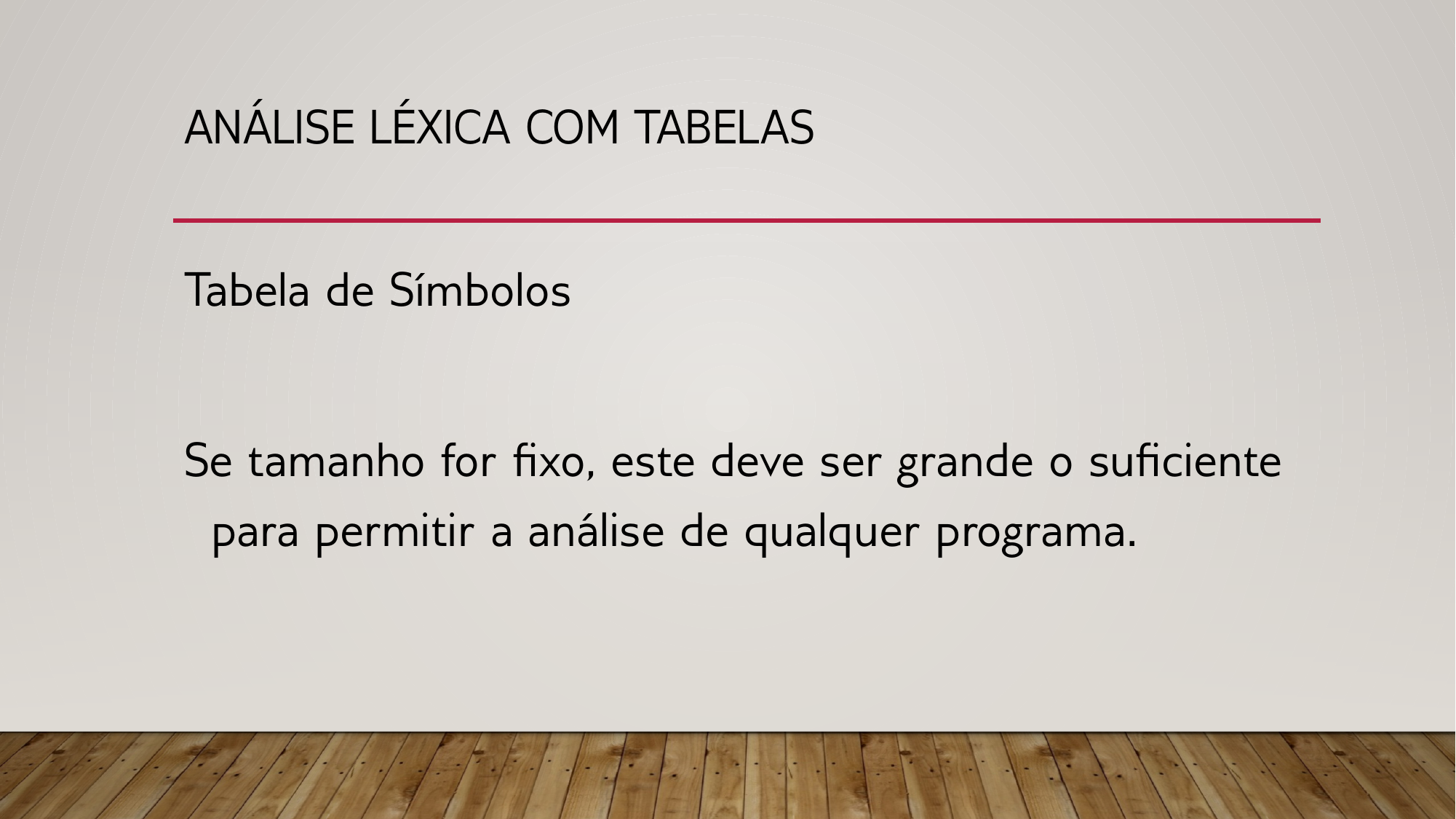

# Análise léxica com tabelas
Tabela de Símbolos

Se tamanho for fixo, este deve ser grande o suficiente para permitir a análise de qualquer programa.